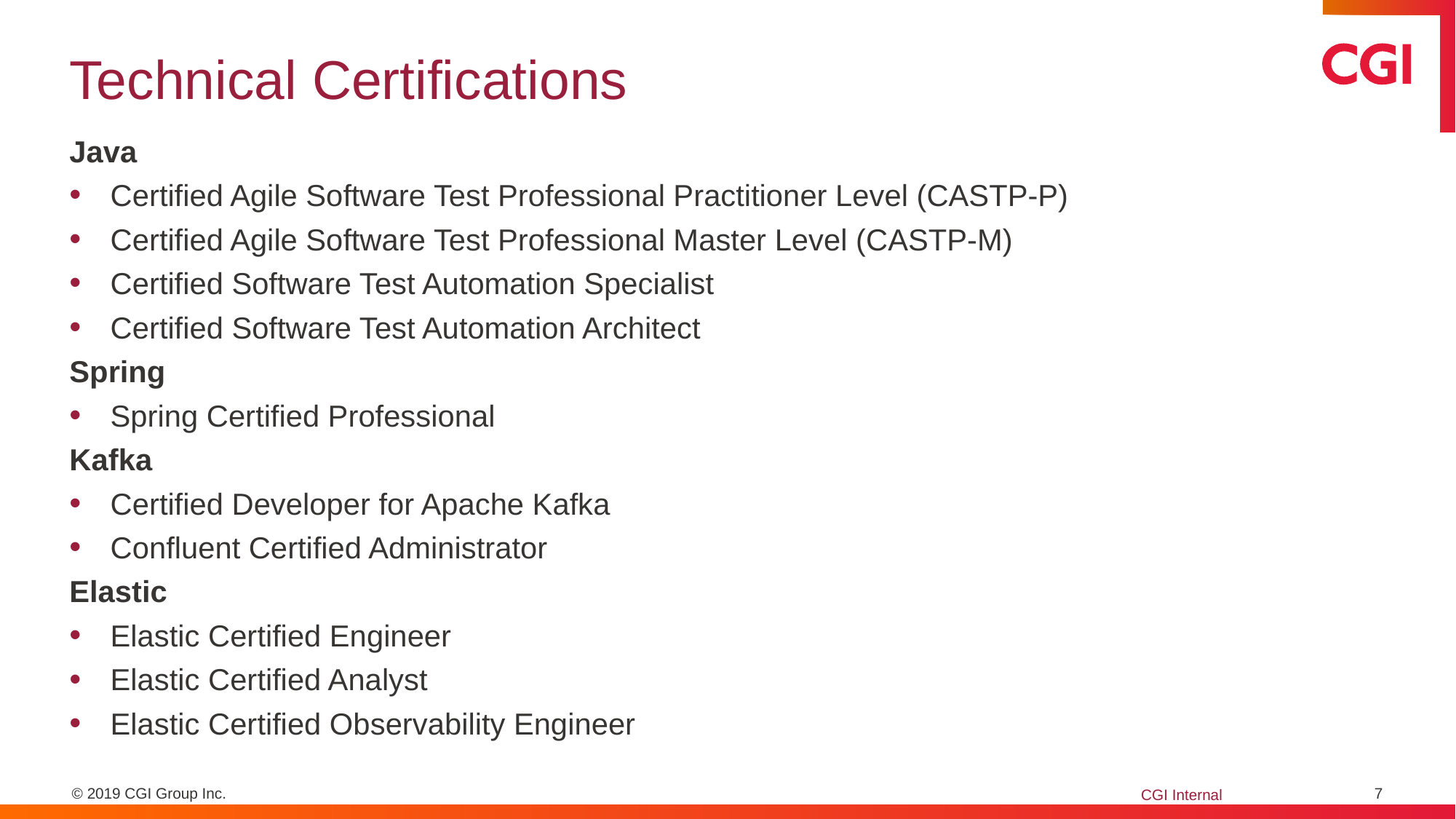

# Technical Certifications
Java
Certified Agile Software Test Professional Practitioner Level (CASTP-P)
Certified Agile Software Test Professional Master Level (CASTP-M)
Certified Software Test Automation Specialist
Certified Software Test Automation Architect
Spring
Spring Certified Professional
Kafka
Certified Developer for Apache Kafka
Confluent Certified Administrator
Elastic
Elastic Certified Engineer
Elastic Certified Analyst
Elastic Certified Observability Engineer

7